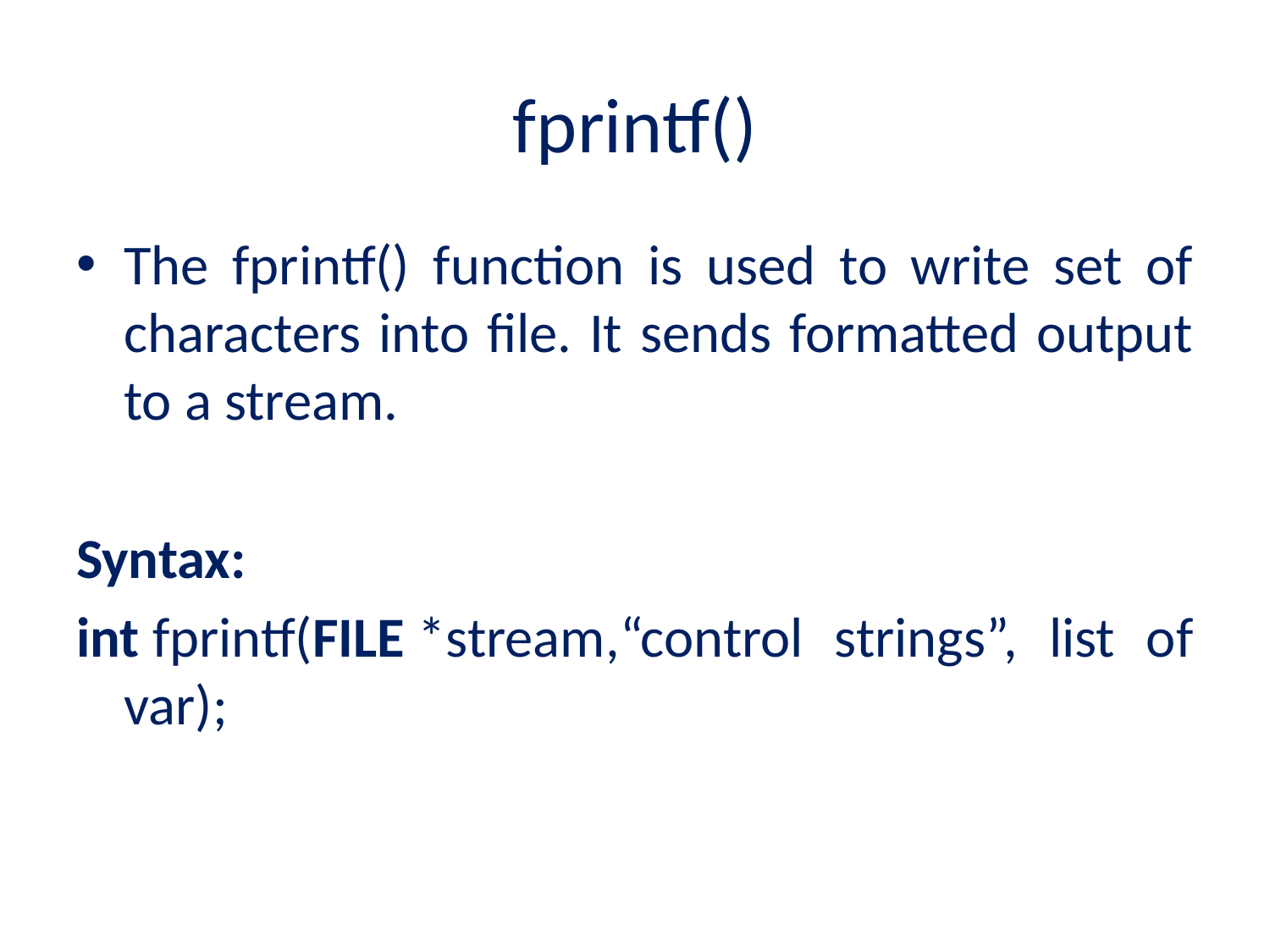

# fprintf()
The fprintf() function is used to write set of characters into file. It sends formatted output to a stream.

Syntax:
int fprintf(FILE *stream,“control strings”, list of var);